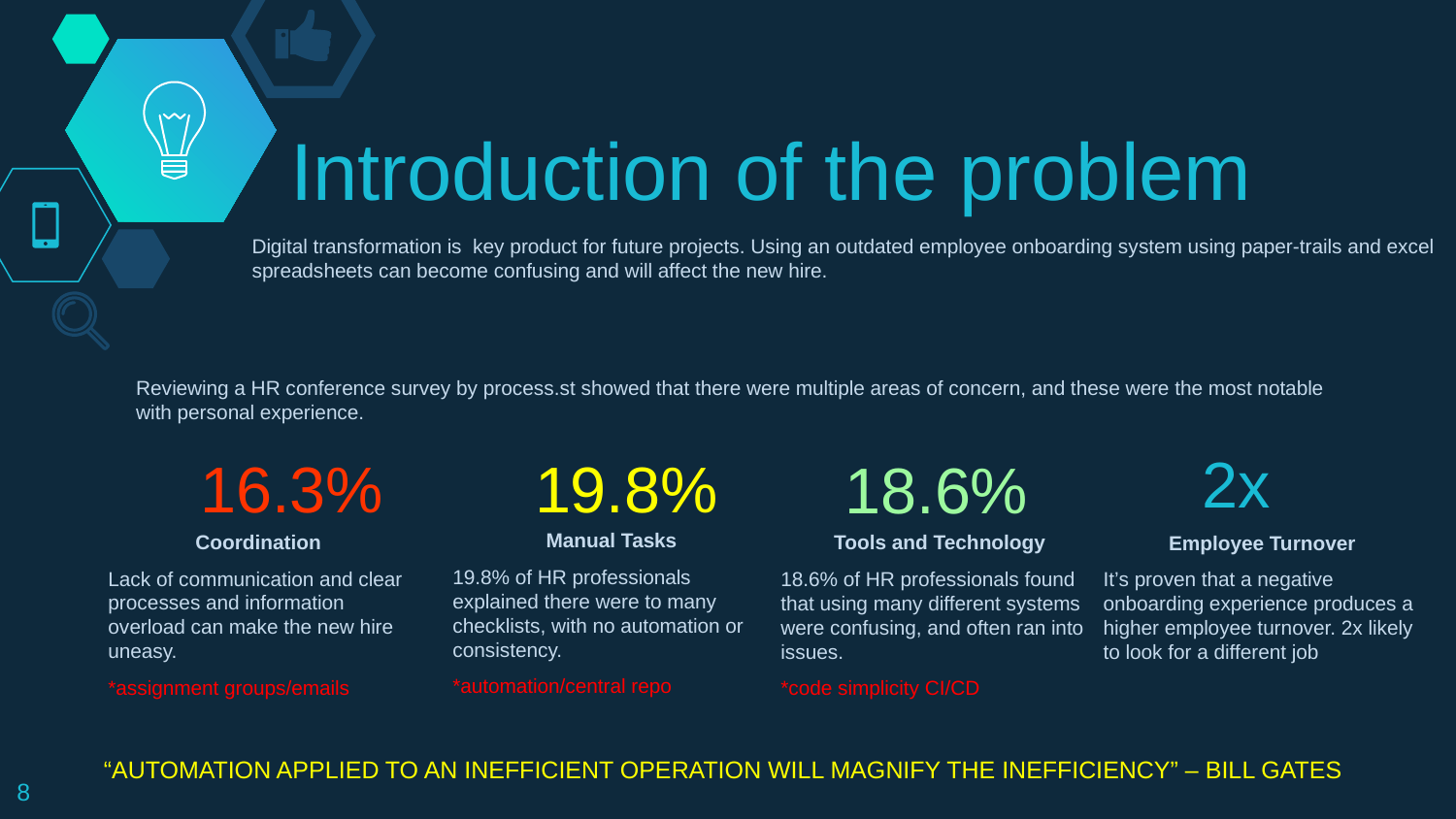

# Introduction of the problem
Digital transformation is  key product for future projects. Using an outdated employee onboarding system using paper-trails and excel spreadsheets can become confusing and will affect the new hire.

Reviewing a HR conference survey by process.st showed that there were multiple areas of concern, and these were the most notable with personal experience.
2x
16.3%
19.8%
18.6%
Manual Tasks
19.8% of HR professionals explained there were to many checklists, with no automation or consistency.
*automation/central repo
Coordination
Lack of communication and clear processes and information overload can make the new hire uneasy.
*assignment groups/emails
Tools and Technology
18.6% of HR professionals found that using many different systems were confusing, and often ran into issues.
*code simplicity CI/CD
Employee Turnover
It’s proven that a negative onboarding experience produces a higher employee turnover. 2x likely to look for a different job

“AUTOMATION APPLIED TO AN INEFFICIENT OPERATION WILL MAGNIFY THE INEFFICIENCY” – BILL GATES
8